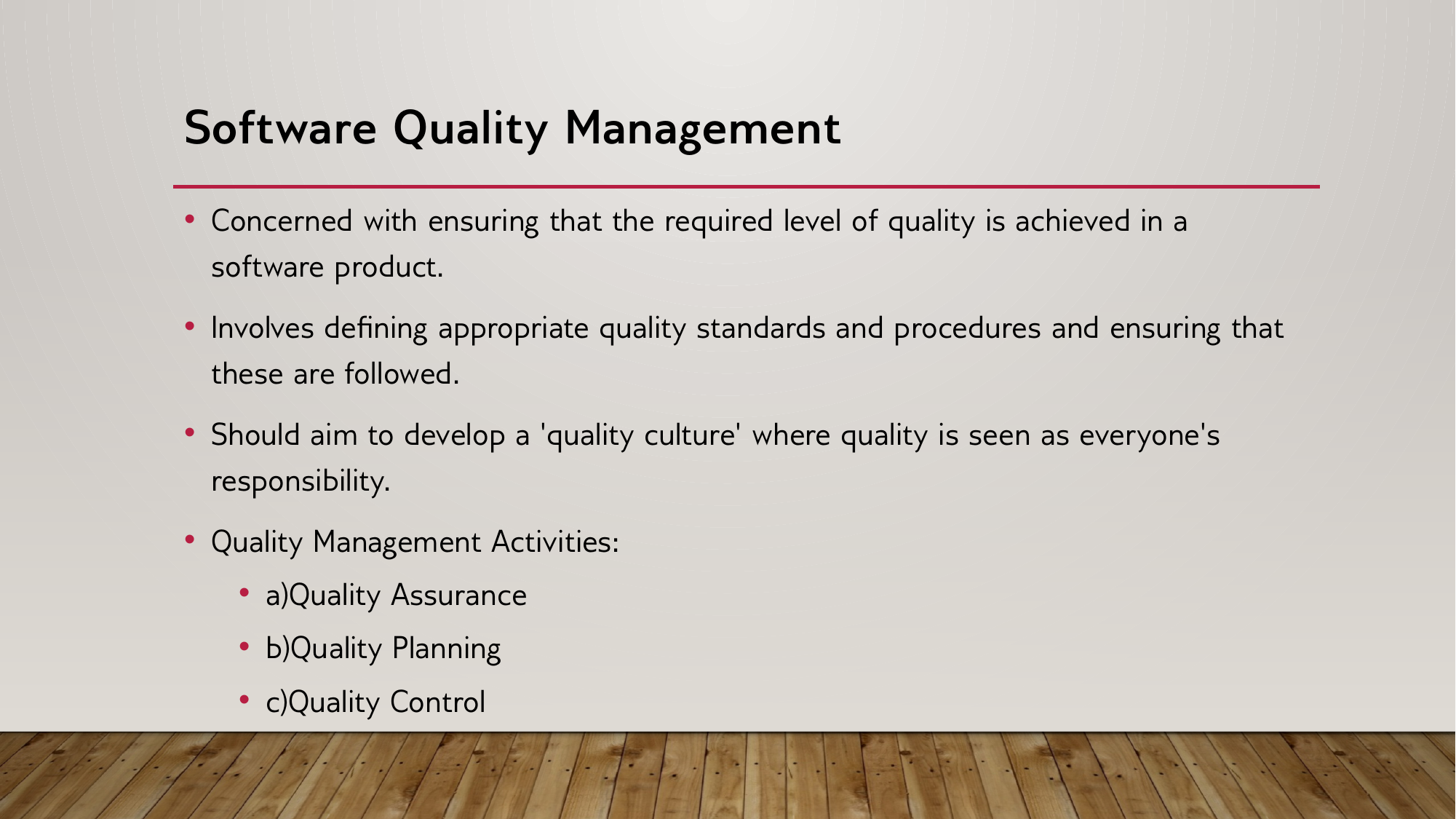

# Software Quality Management
Concerned with ensuring that the required level of quality is achieved in a software product.
Involves defining appropriate quality standards and procedures and ensuring that these are followed.
Should aim to develop a 'quality culture' where quality is seen as everyone's responsibility.
Quality Management Activities:
a)Quality Assurance
b)Quality Planning
c)Quality Control